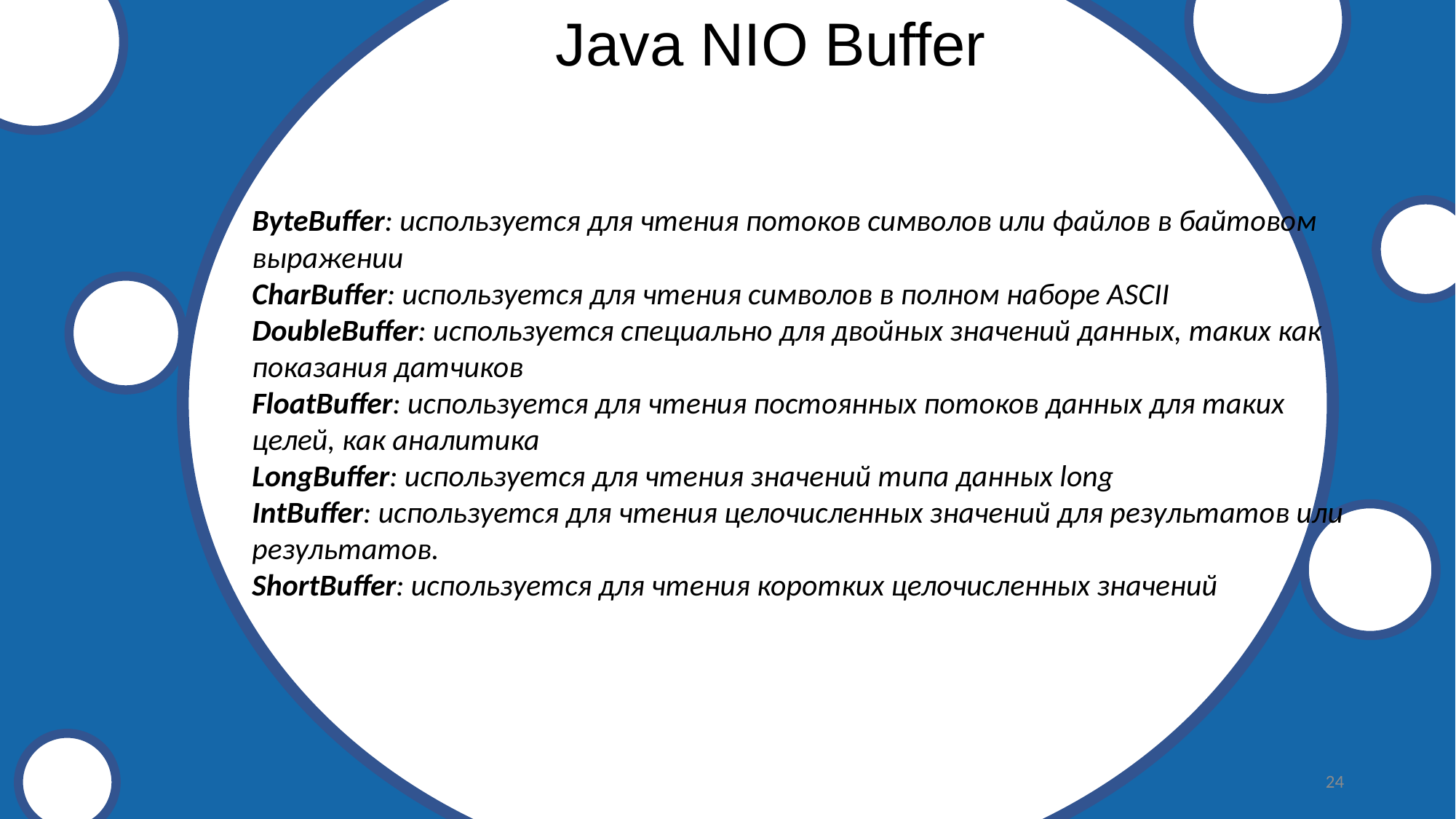

Java NIO Buffer
ByteBuffer: используется для чтения потоков символов или файлов в байтовом выражении
CharBuffer: используется для чтения символов в полном наборе ASCII
DoubleBuffer: используется специально для двойных значений данных, таких как показания датчиков
FloatBuffer: используется для чтения постоянных потоков данных для таких целей, как аналитика
LongBuffer: используется для чтения значений типа данных long
IntBuffer: используется для чтения целочисленных значений для результатов или результатов.
ShortBuffer: используется для чтения коротких целочисленных значений

API

24